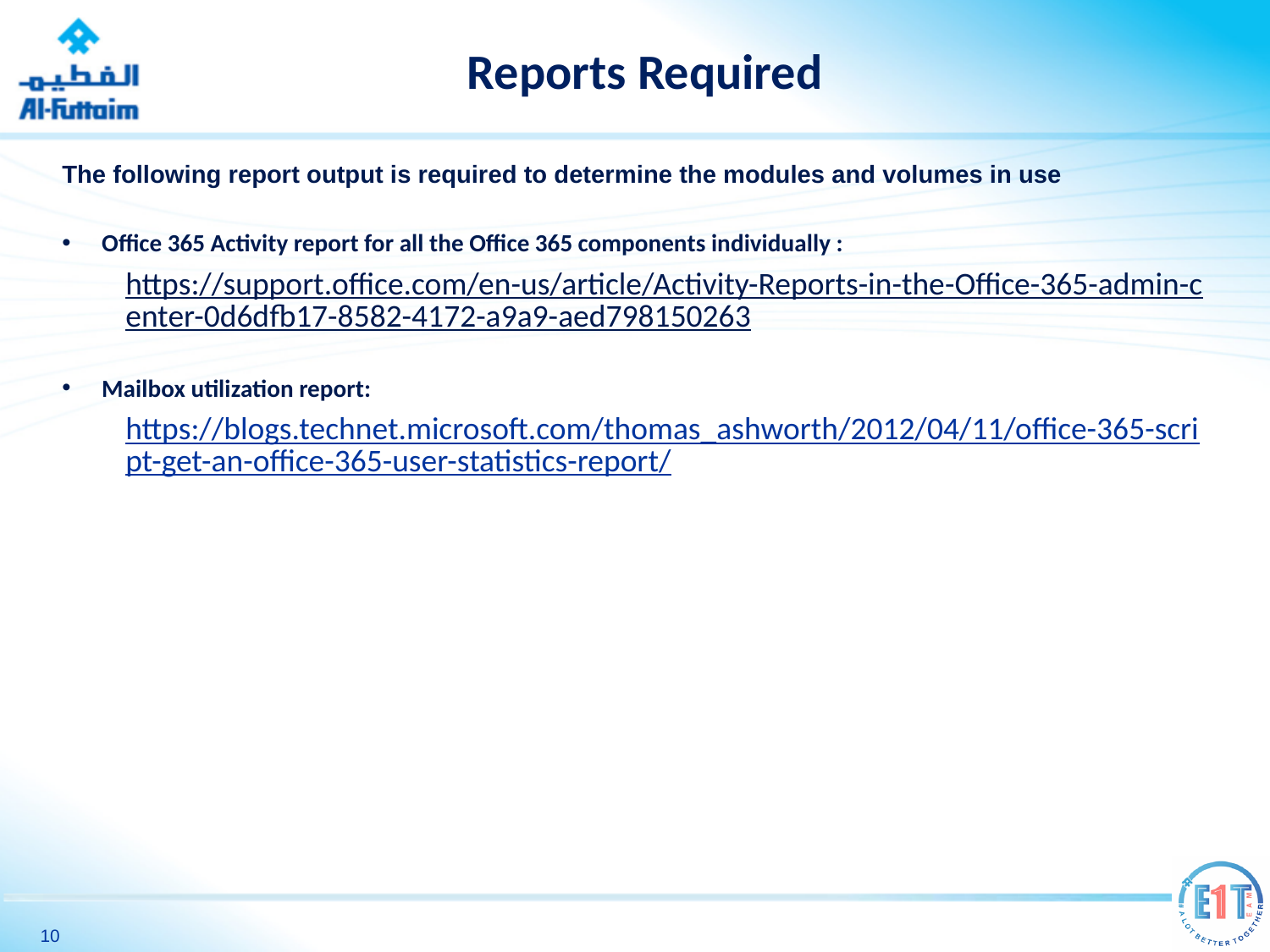

# Reports Required
The following report output is required to determine the modules and volumes in use

Office 365 Activity report for all the Office 365 components individually :
https://support.office.com/en-us/article/Activity-Reports-in-the-Office-365-admin-center-0d6dfb17-8582-4172-a9a9-aed798150263

Mailbox utilization report:
https://blogs.technet.microsoft.com/thomas_ashworth/2012/04/11/office-365-script-get-an-office-365-user-statistics-report/

10